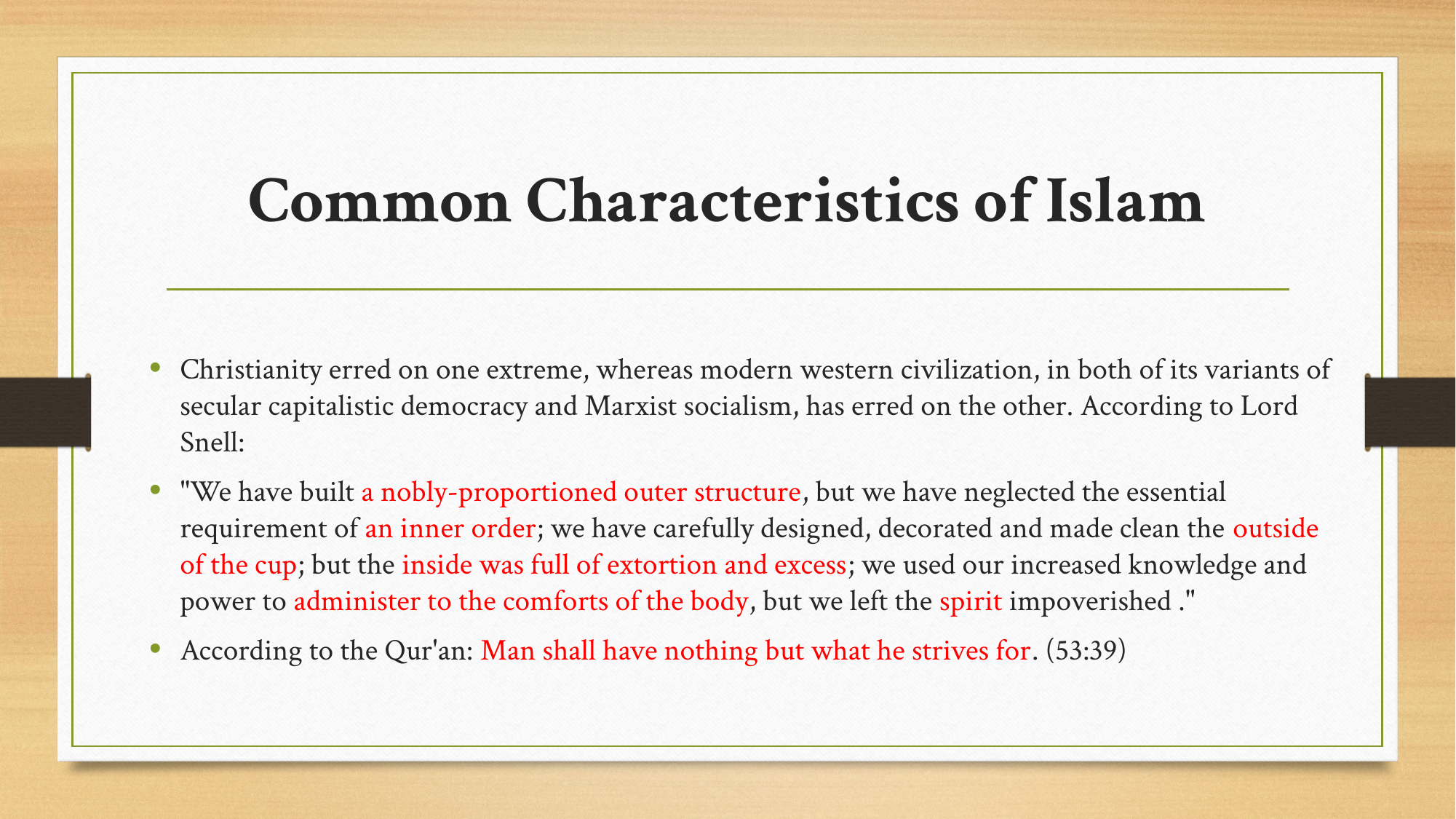

# Common Characteristics of Islam

Christianity erred on one extreme, whereas modern western civilization, in both of its variants of secular capitalistic democracy and Marxist socialism, has erred on the other. According to Lord Snell:
"We have built a nobly-proportioned outer structure, but we have neglected the essential requirement of an inner order; we have carefully designed, decorated and made clean the outside of the cup; but the inside was full of extortion and excess; we used our increased knowledge and power to administer to the comforts of the body, but we left the spirit impoverished ."
According to the Qur'an: Man shall have nothing but what he strives for. (53:39)